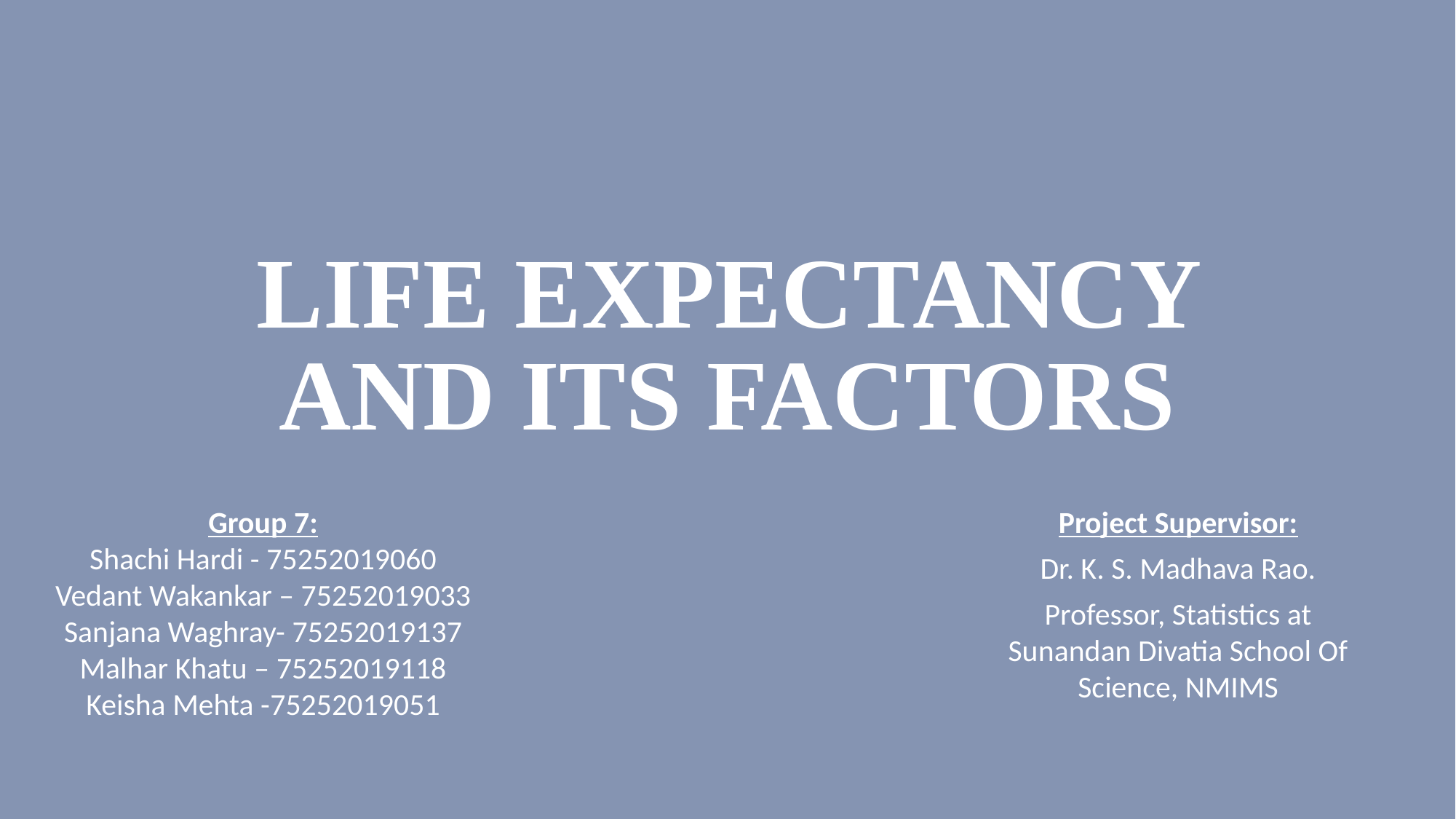

# Life Expectancy and Its Factors
Group 7:
Shachi Hardi - 75252019060
Vedant Wakankar – 75252019033
Sanjana Waghray- 75252019137
Malhar Khatu – 75252019118
Keisha Mehta -75252019051
Project Supervisor:
Dr. K. S. Madhava Rao.
Professor, Statistics at Sunandan Divatia School Of Science, NMIMS